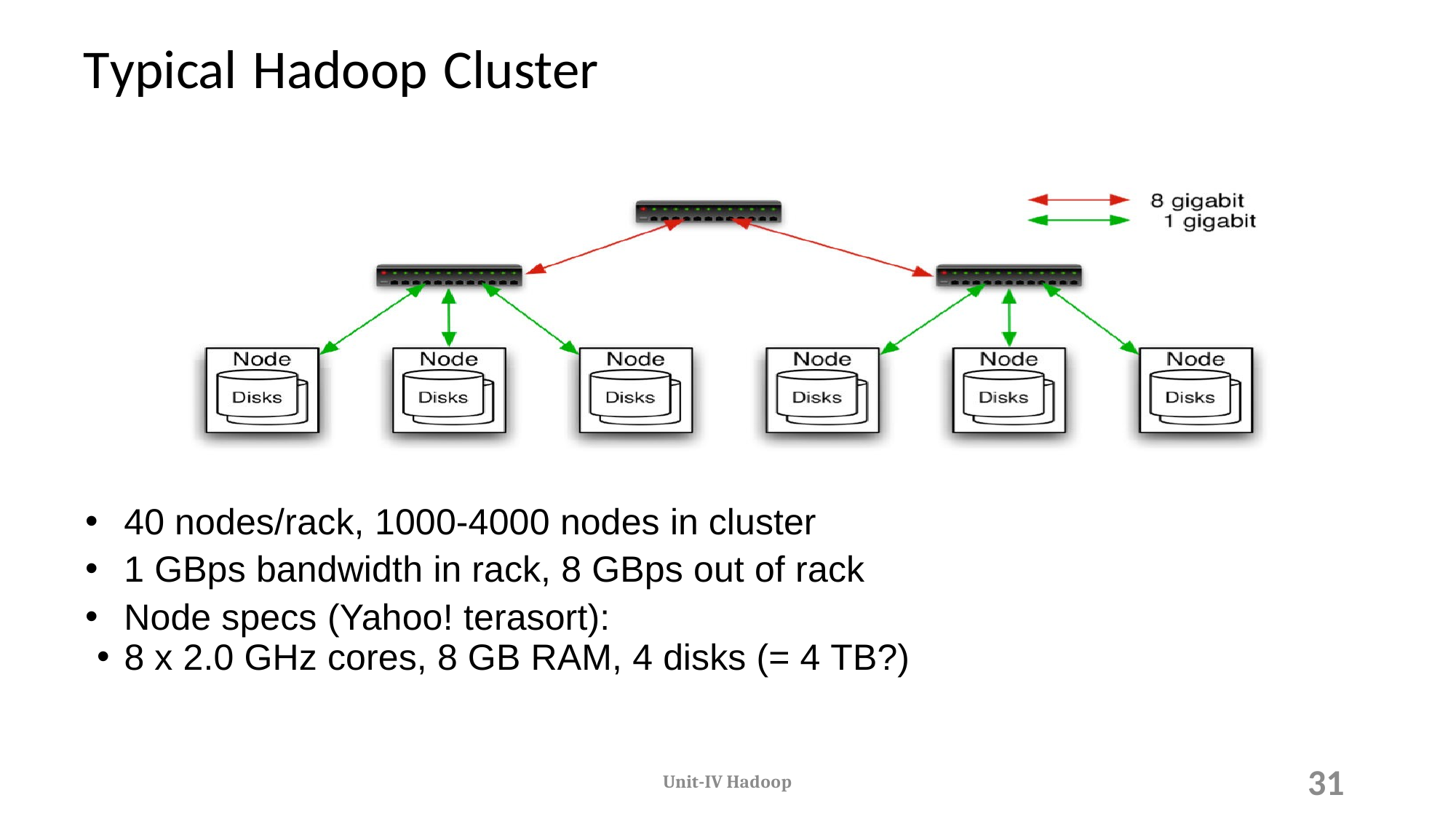

# Typical Hadoop Cluster

40 nodes/rack, 1000-4000 nodes in cluster
1 GBps bandwidth in rack, 8 GBps out of rack
Node specs (Yahoo! terasort):
8 x 2.0 GHz cores, 8 GB RAM, 4 disks (= 4 TB?)

Unit-IV Hadoop
31